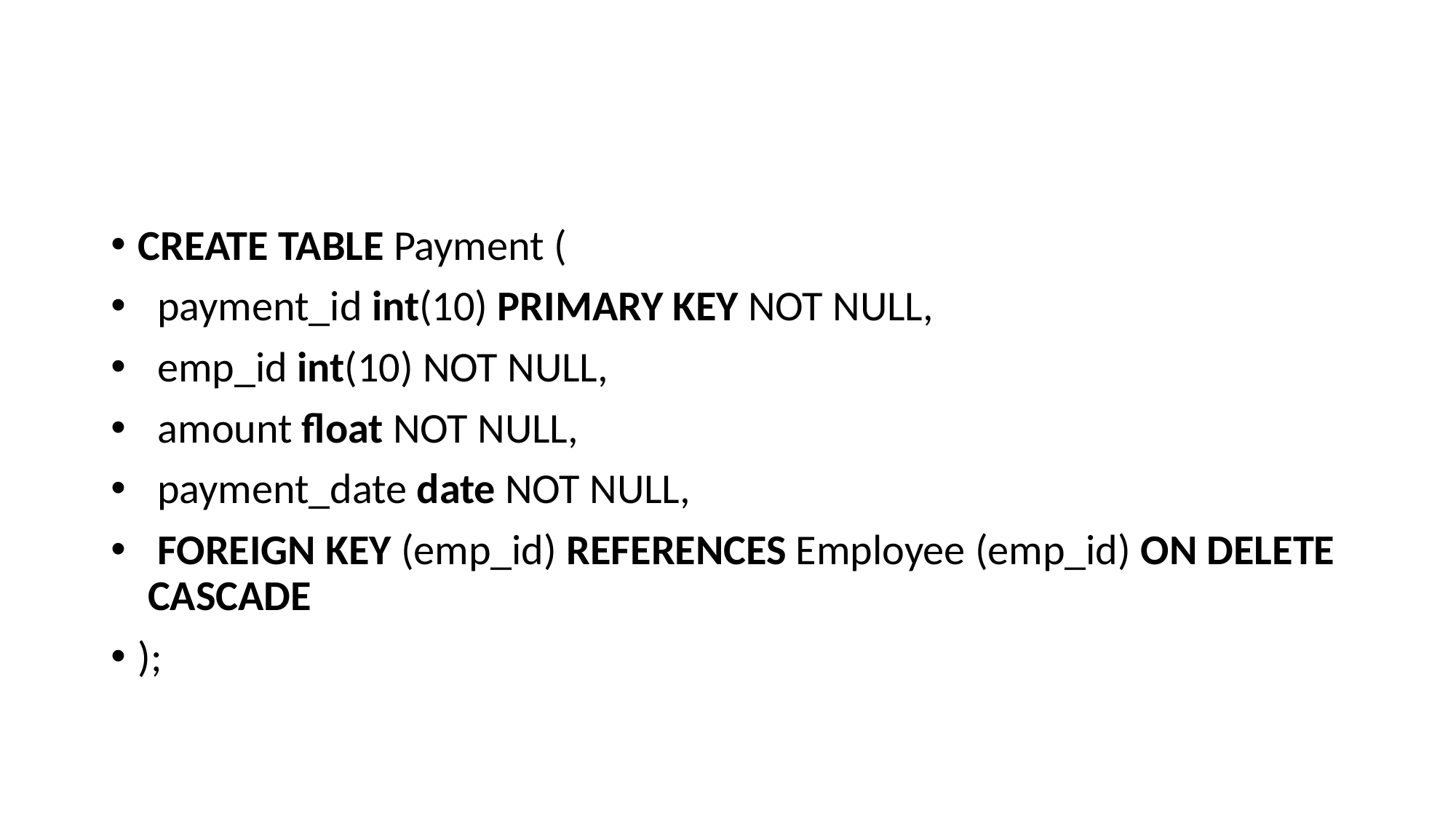

#
CREATE TABLE Payment (
  payment_id int(10) PRIMARY KEY NOT NULL,
  emp_id int(10) NOT NULL,
  amount float NOT NULL,
  payment_date date NOT NULL,
  FOREIGN KEY (emp_id) REFERENCES Employee (emp_id) ON DELETE CASCADE
);